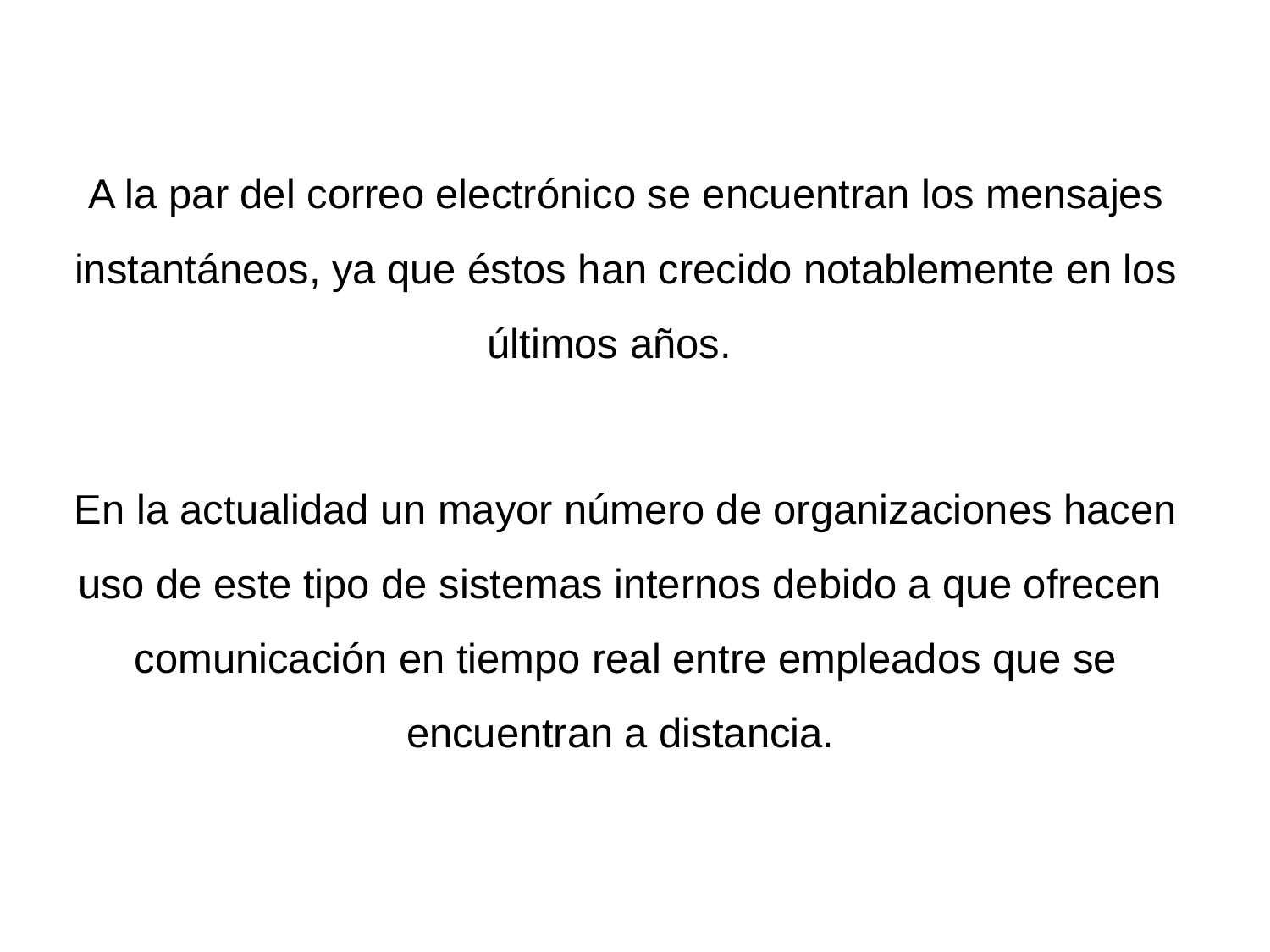

A la par del correo electrónico se encuentran los mensajes instantáneos, ya que éstos han crecido notablemente en los últimos años.

En la actualidad un mayor número de organizaciones hacen uso de este tipo de sistemas internos debido a que ofrecen  comunicación en tiempo real entre empleados que se encuentran a distancia.